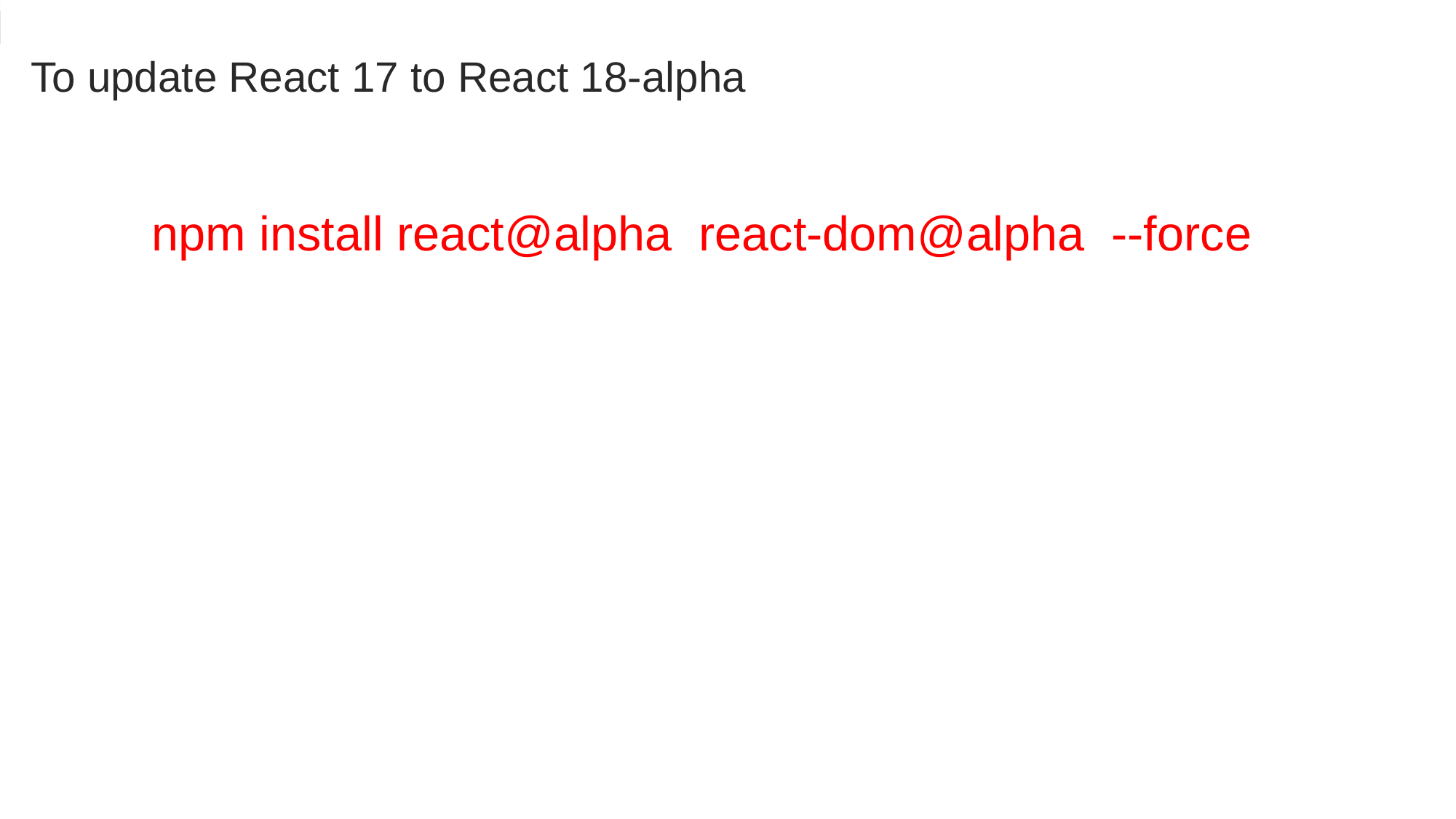

To update React 17 to React 18-alpha

npm install react@alpha  react-dom@alpha  --force